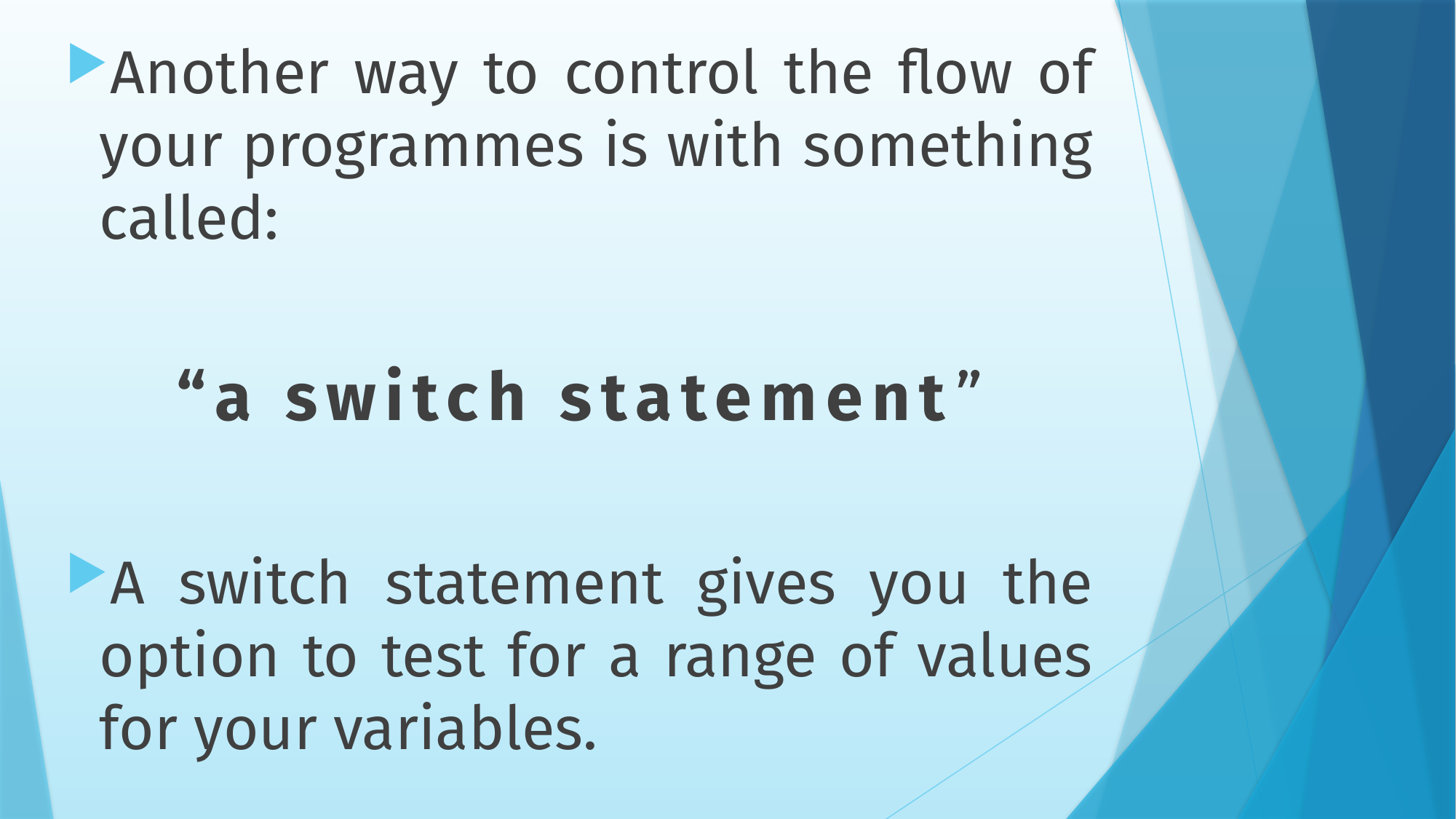

Another way to control the flow of your programmes is with something called:

“a switch statement”

A switch statement gives you the option to test for a range of values for your variables.